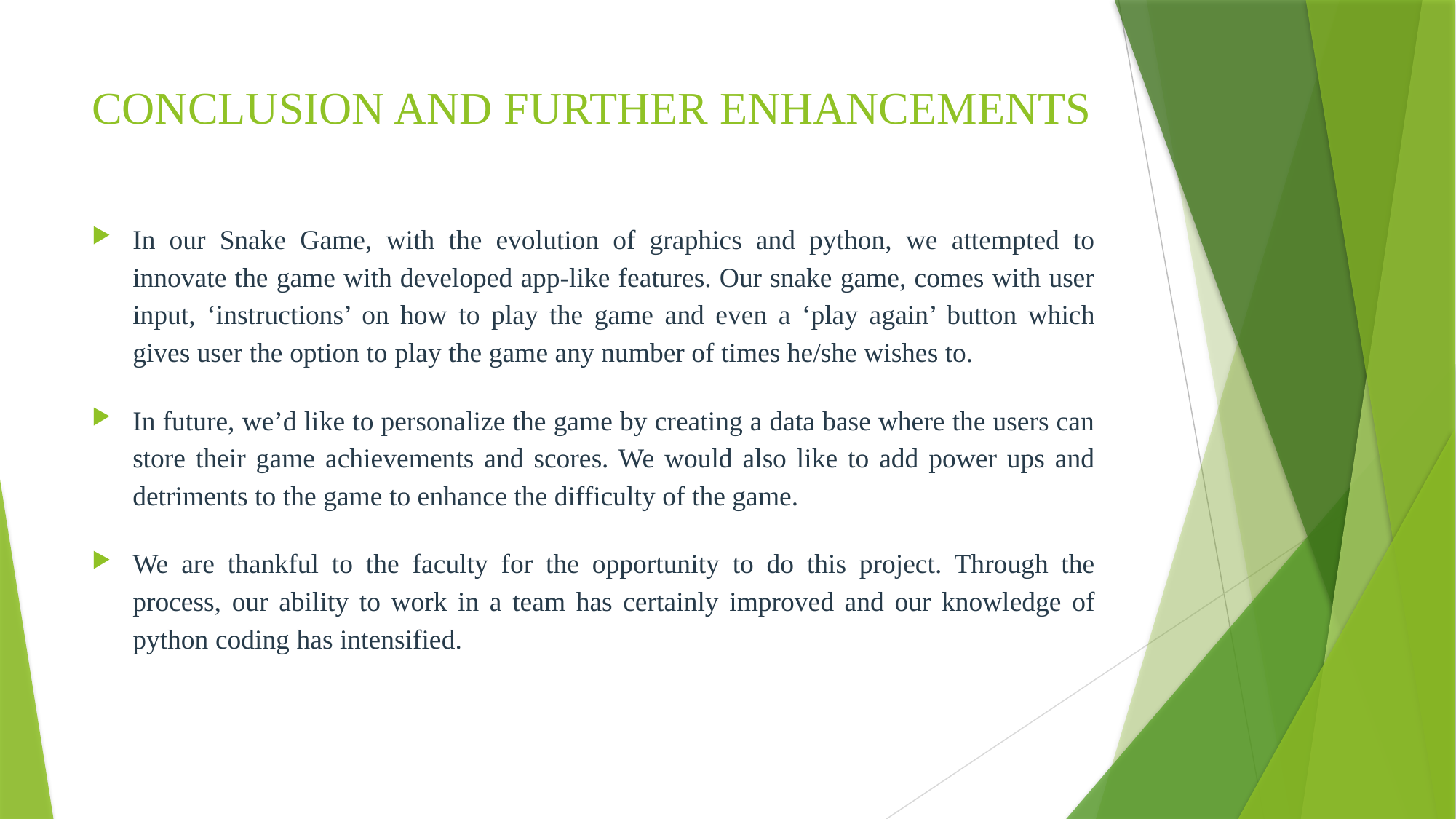

# CONCLUSION AND FURTHER ENHANCEMENTS
In our Snake Game, with the evolution of graphics and python, we attempted to innovate the game with developed app-like features. Our snake game, comes with user input, ‘instructions’ on how to play the game and even a ‘play again’ button which gives user the option to play the game any number of times he/she wishes to.
In future, we’d like to personalize the game by creating a data base where the users can store their game achievements and scores. We would also like to add power ups and detriments to the game to enhance the difficulty of the game.
We are thankful to the faculty for the opportunity to do this project. Through the process, our ability to work in a team has certainly improved and our knowledge of python coding has intensified.